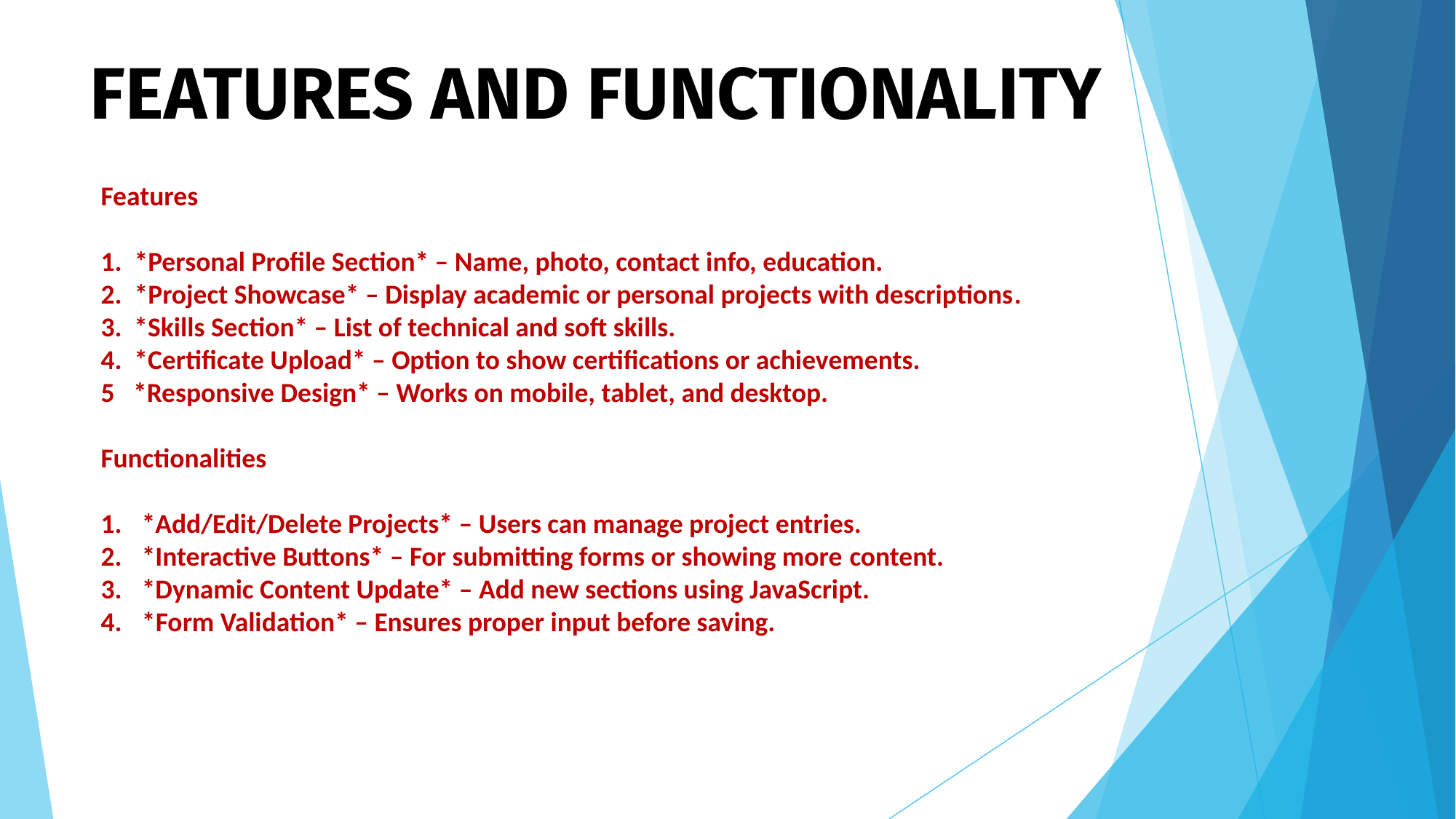

# FEATURES AND FUNCTIONALITY
Features

1.  *Personal Profile Section* – Name, photo, contact info, education.
2.  *Project Showcase* – Display academic or personal projects with descriptions.
3.  *Skills Section* – List of technical and soft skills.
4.  *Certificate Upload* – Option to show certifications or achievements.
5   *Responsive Design* – Works on mobile, tablet, and desktop.

Functionalities

*Add/Edit/Delete Projects* – Users can manage project entries.
*Interactive Buttons* – For submitting forms or showing more content.
*Dynamic Content Update* – Add new sections using JavaScript.
*Form Validation* – Ensures proper input before saving.